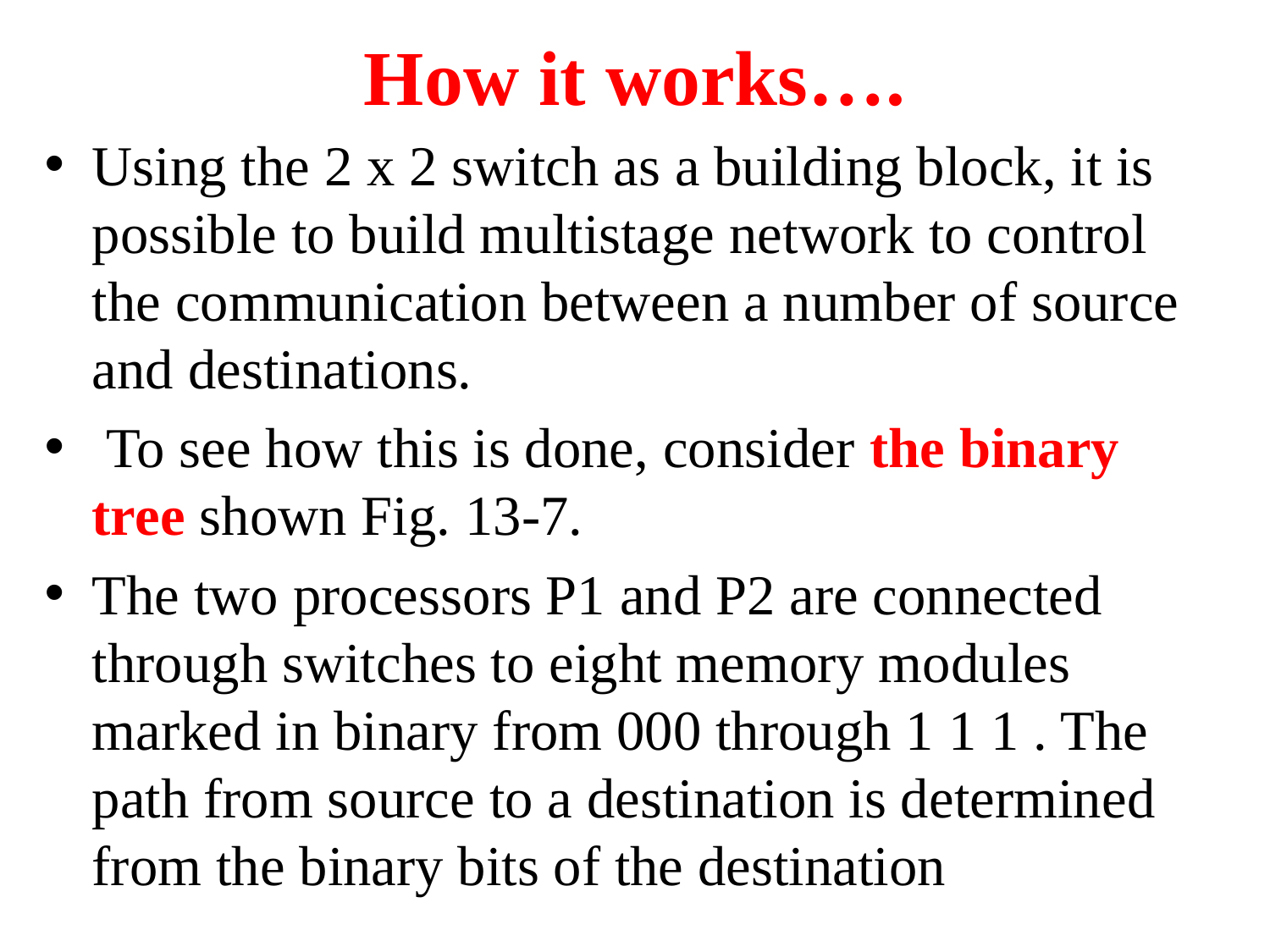

# How it works….
Using the 2 x 2 switch as a building block, it is possible to build multistage network to control the communication between a number of source and destinations.
 To see how this is done, consider the binary tree shown Fig. 13-7.
The two processors P1 and P2 are connected through switches to eight memory modules marked in binary from 000 through 1 1 1 . The path from source to a destination is determined from the binary bits of the destination